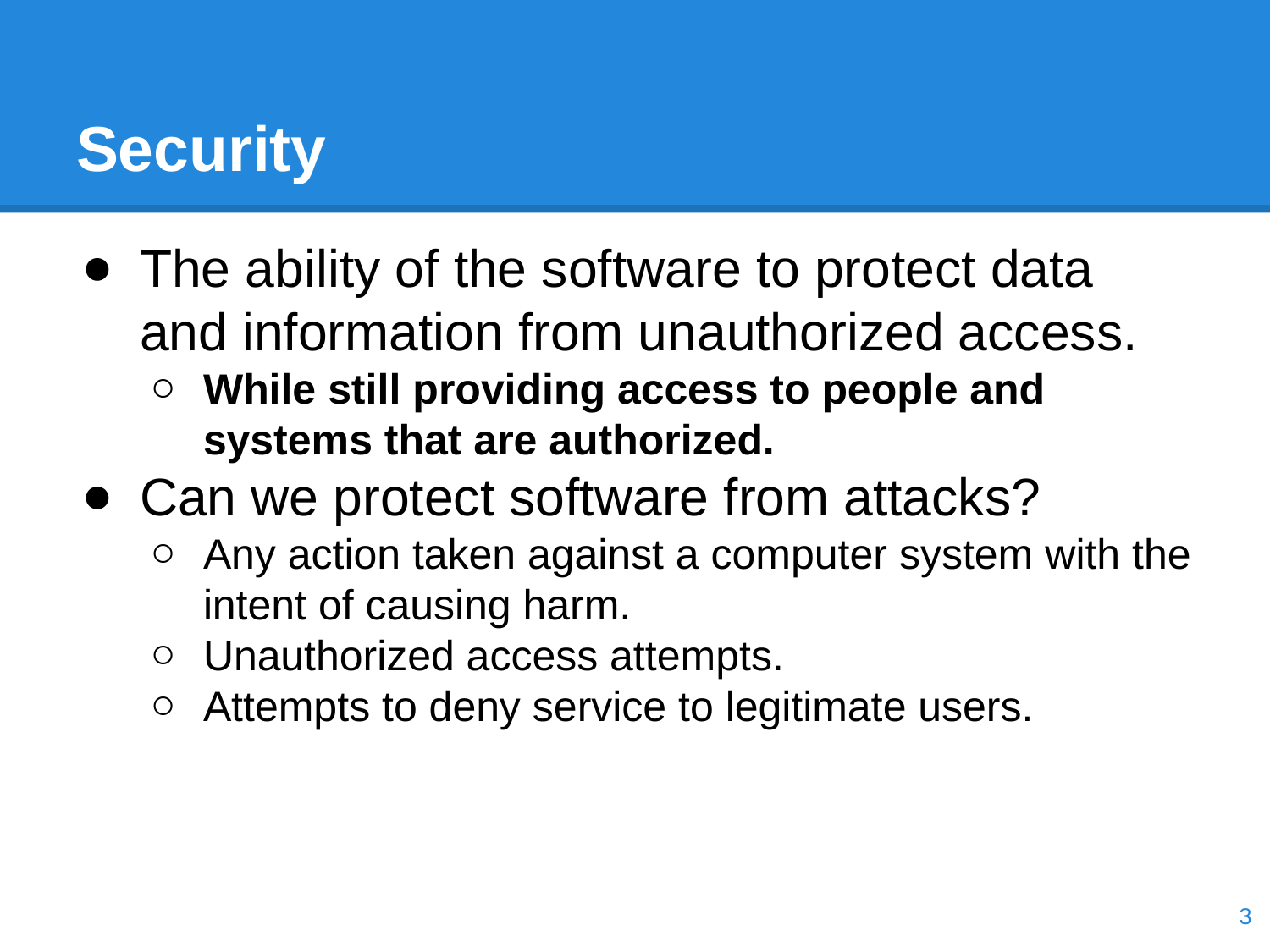

# Security
The ability of the software to protect data and information from unauthorized access.
While still providing access to people and systems that are authorized.
Can we protect software from attacks?
Any action taken against a computer system with the intent of causing harm.
Unauthorized access attempts.
Attempts to deny service to legitimate users.
3